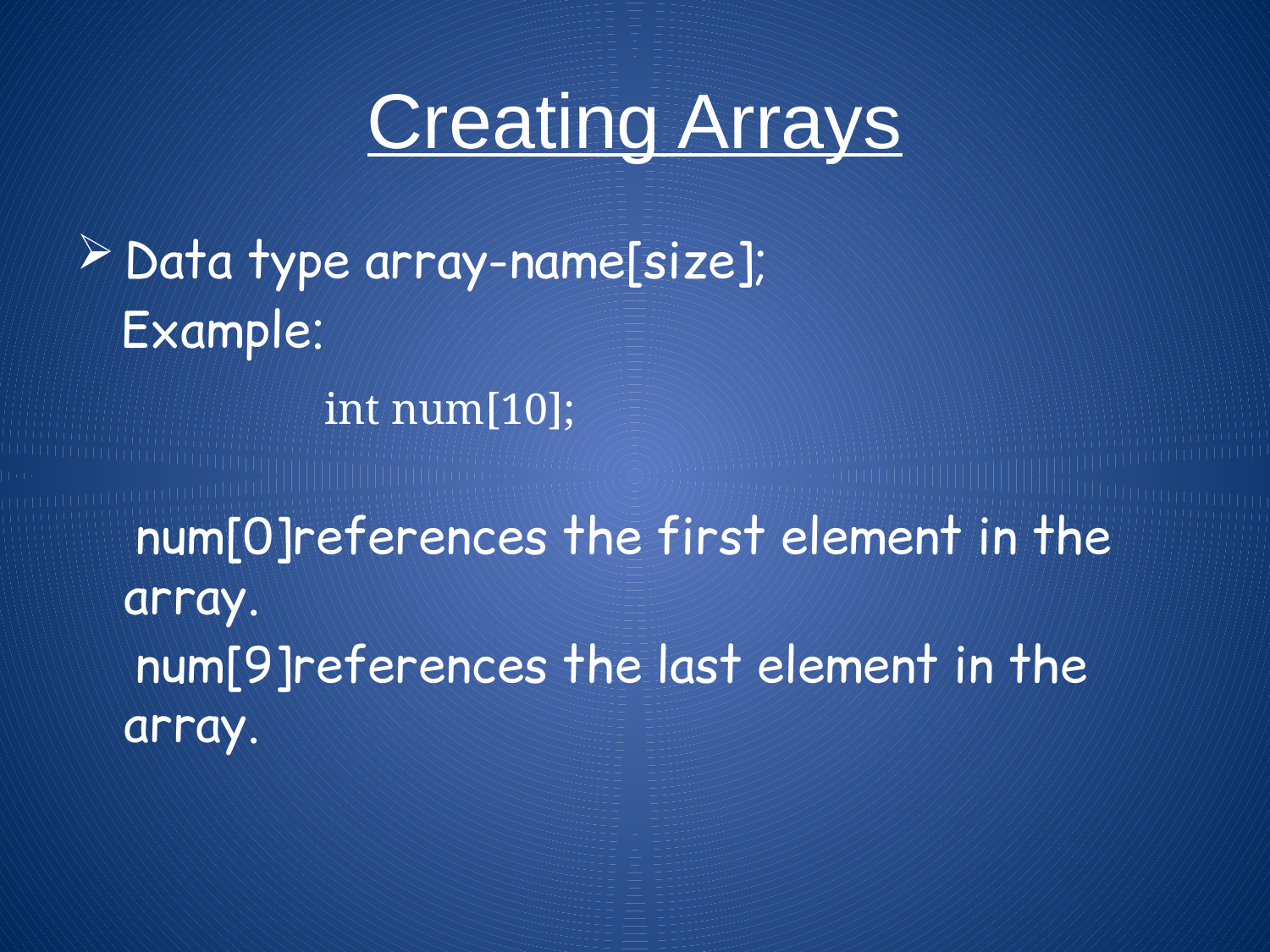

# Creating Arrays
Data type array-name[size];
   Example:
                 int num[10];

    num[0]references the first element in the array.
    num[9]references the last element in the array.